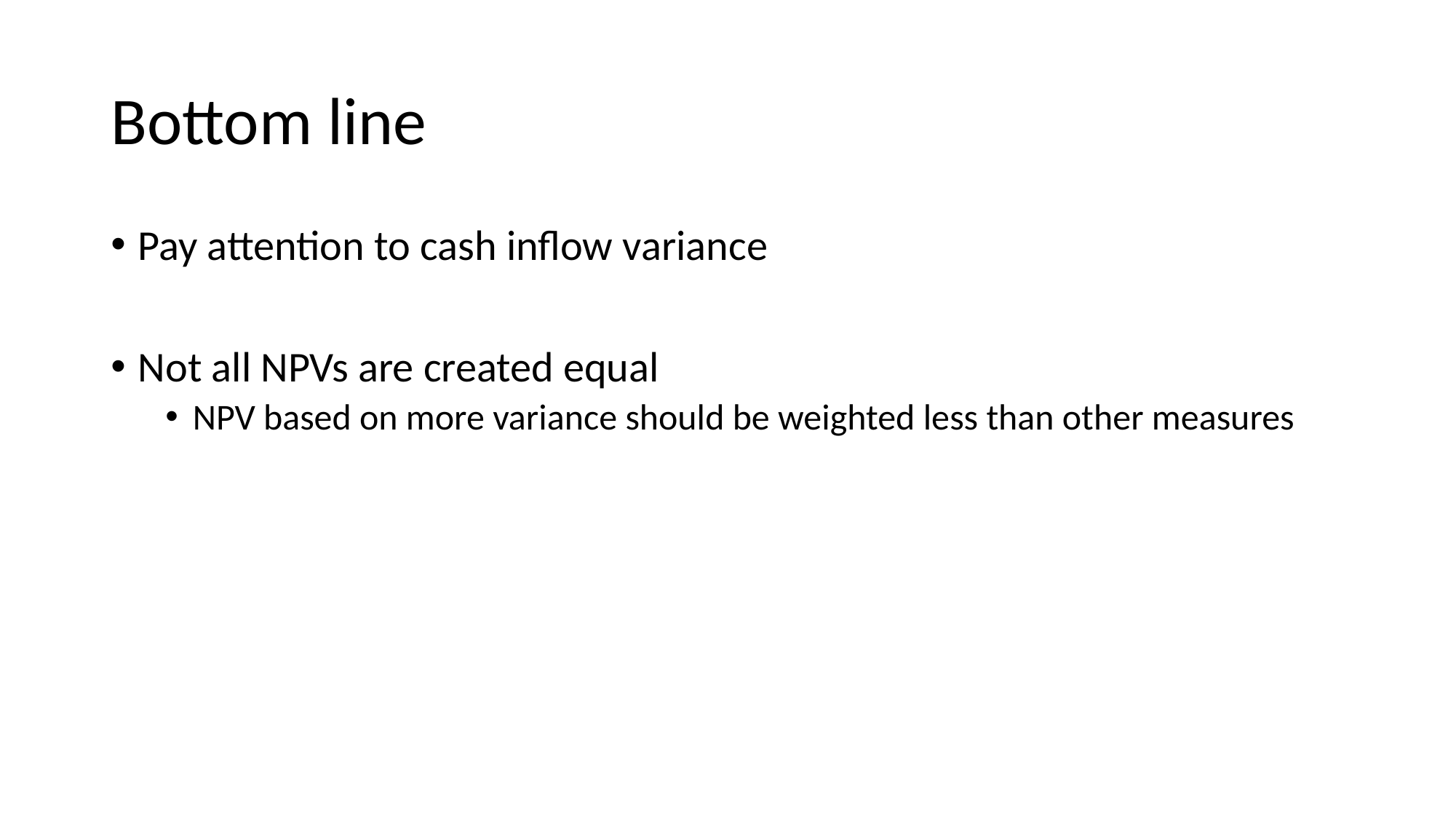

# Bottom line
Pay attention to cash inflow variance

Not all NPVs are created equal
NPV based on more variance should be weighted less than other measures